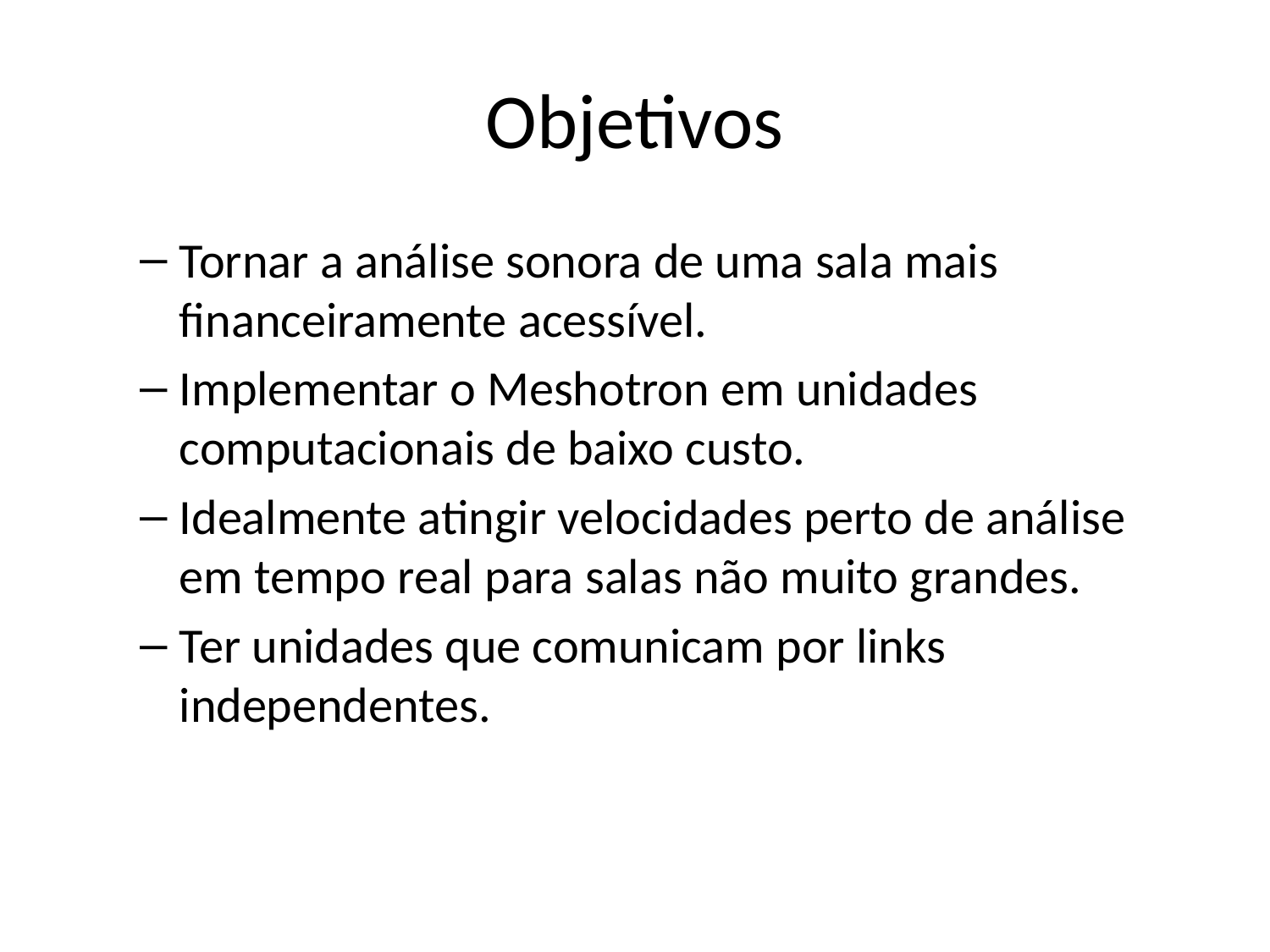

# Objetivos
Tornar a análise sonora de uma sala mais financeiramente acessível.
Implementar o Meshotron em unidades computacionais de baixo custo.
Idealmente atingir velocidades perto de análise em tempo real para salas não muito grandes.
Ter unidades que comunicam por links independentes.